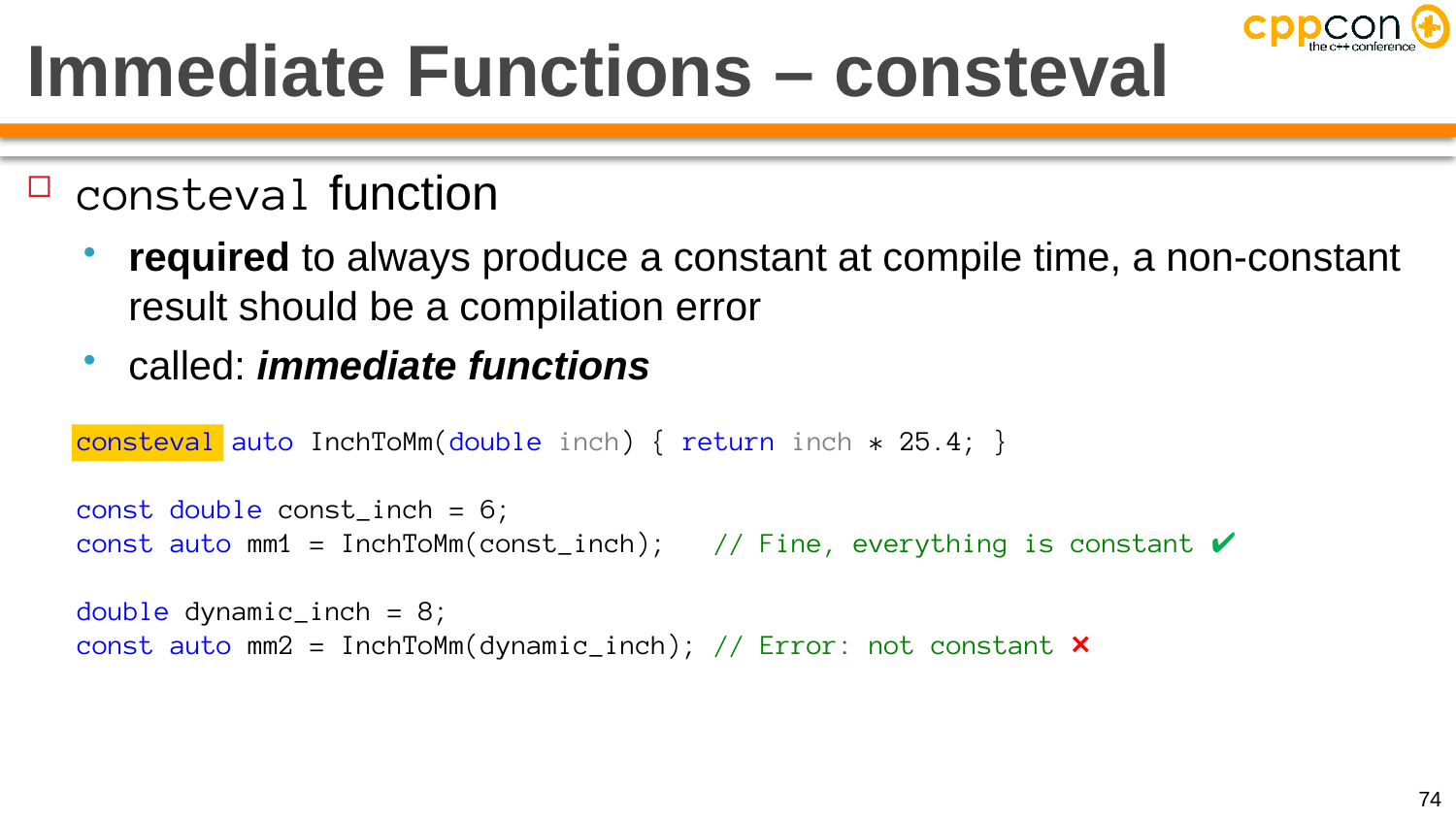

# Immediate Functions – consteval
consteval function
required to always produce a constant at compile time, a non-constant result should be a compilation error
called: immediate functions

consteval auto InchToMm(double inch) { return inch * 25.4; }

const double const_inch = 6;
const auto mm1 = InchToMm(const_inch);   // Fine, everything is constant ✔

double dynamic_inch = 8;
const auto mm2 = InchToMm(dynamic_inch); // Error: not constant ❌